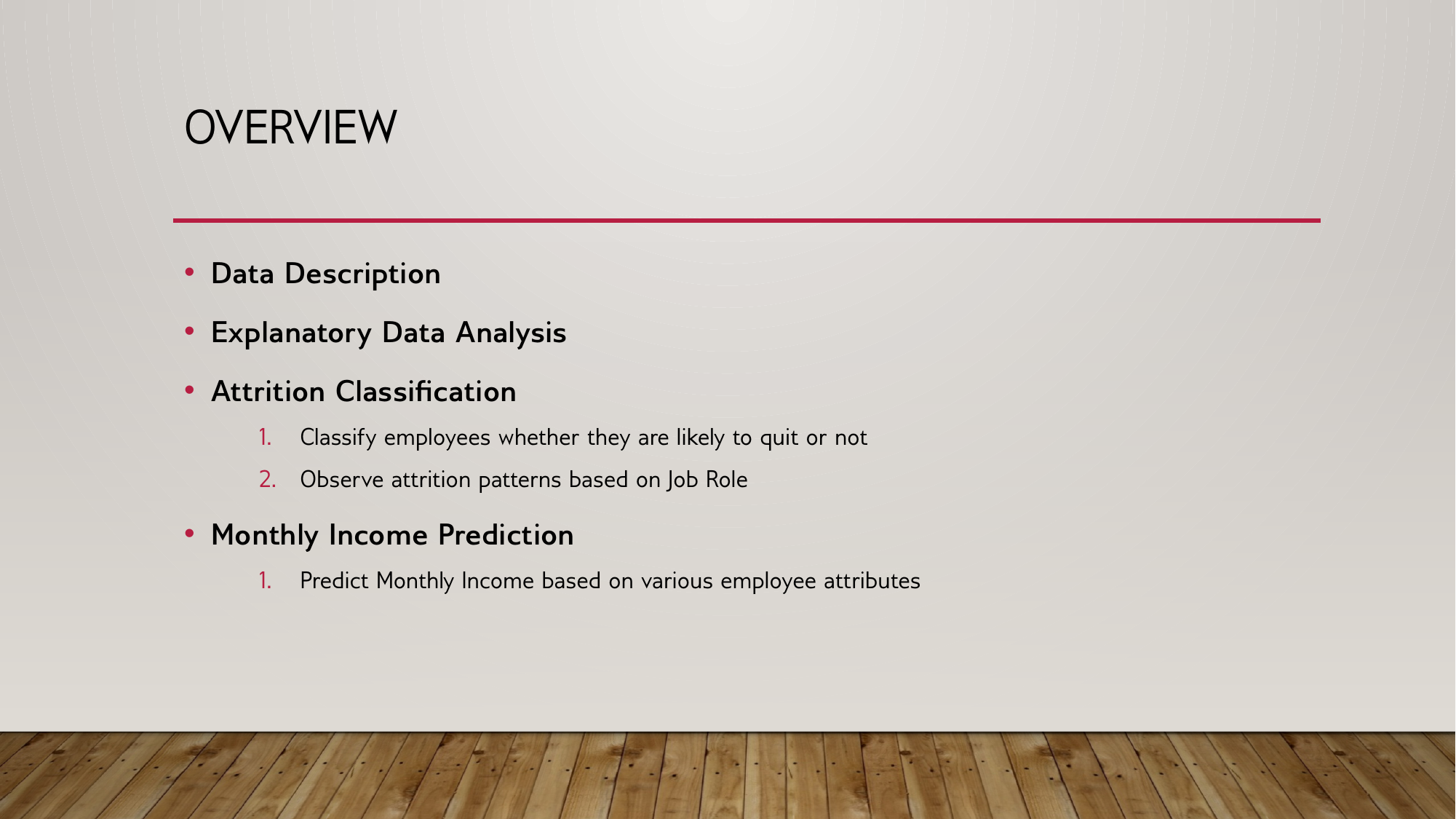

# Overview
Data Description
Explanatory Data Analysis
Attrition Classification
Classify employees whether they are likely to quit or not
Observe attrition patterns based on Job Role
Monthly Income Prediction
Predict Monthly Income based on various employee attributes